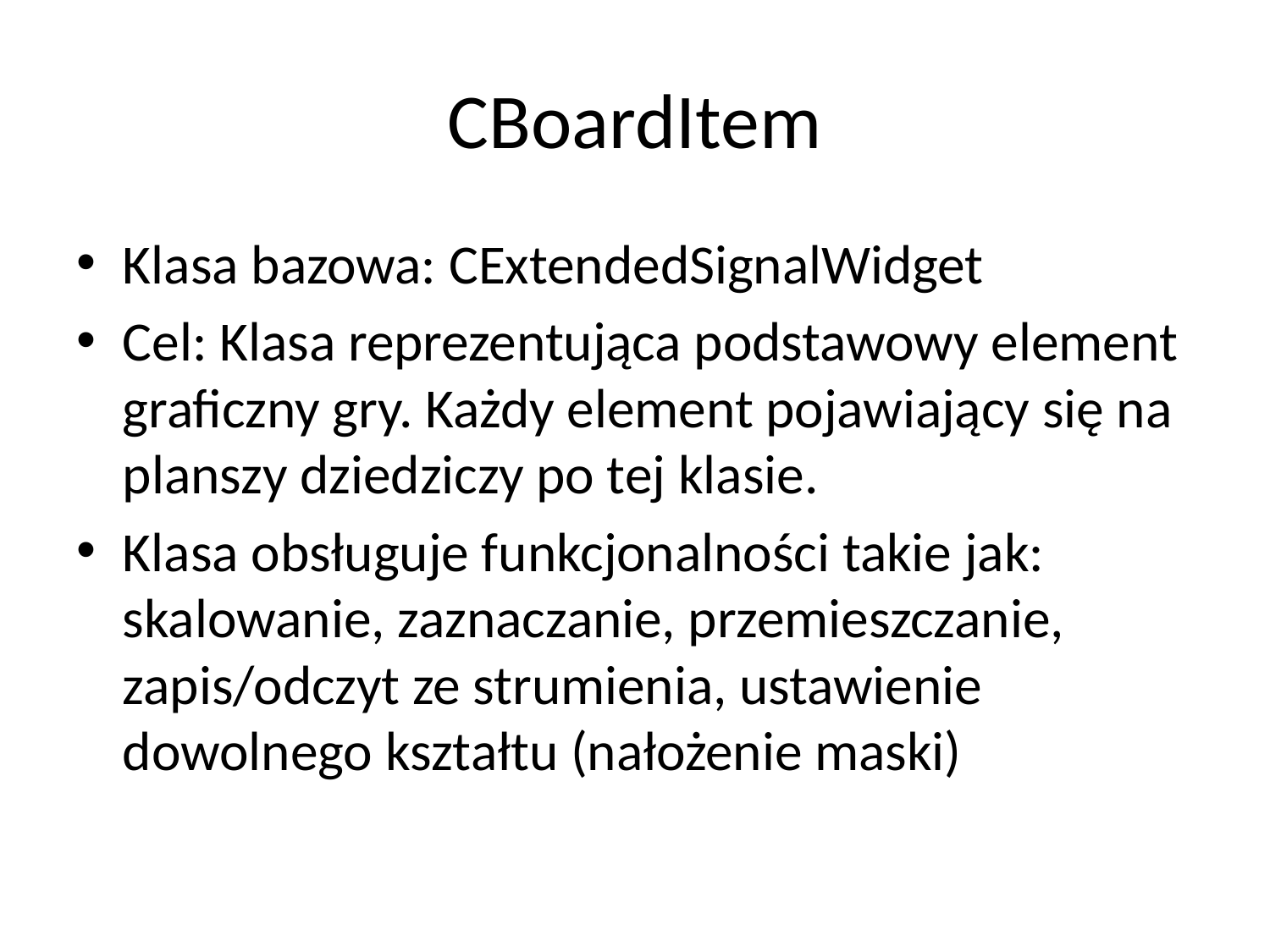

# CBoardItem
Klasa bazowa: CExtendedSignalWidget
Cel: Klasa reprezentująca podstawowy element graficzny gry. Każdy element pojawiający się na planszy dziedziczy po tej klasie.
Klasa obsługuje funkcjonalności takie jak: skalowanie, zaznaczanie, przemieszczanie, zapis/odczyt ze strumienia, ustawienie dowolnego kształtu (nałożenie maski)